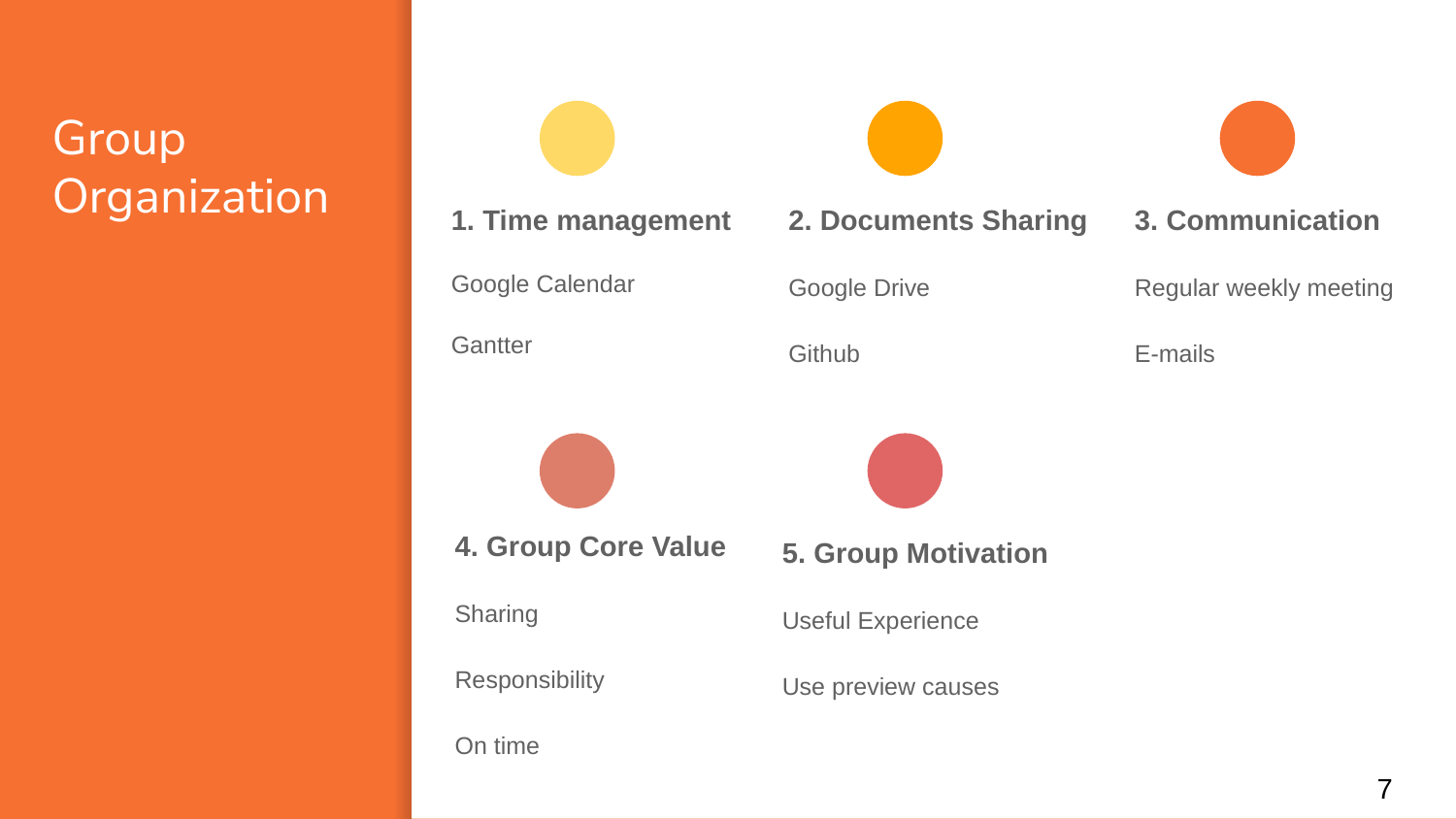

# Group
Organization

1. Time management
Google Calendar
Gantter
2. Documents Sharing
Google Drive
Github
3. Communication
Regular weekly meeting
E-mails

4. Group Core Value
Sharing
Responsibility
On time
5. Group Motivation
Useful Experience
Use preview causes
7